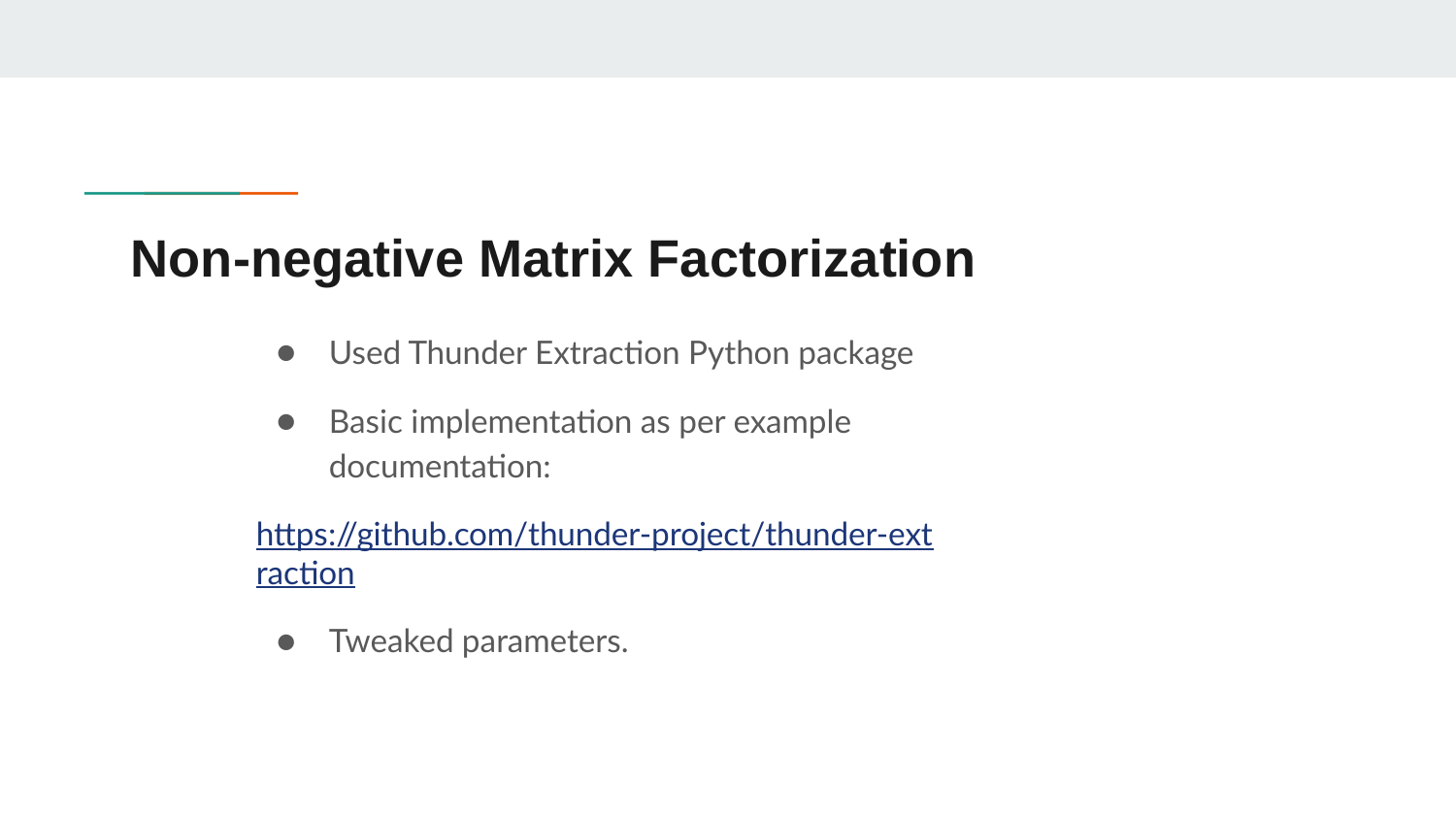

# Non-negative Matrix Factorization
Used Thunder Extraction Python package
Basic implementation as per example documentation:
https://github.com/thunder-project/thunder-extraction
Tweaked parameters.